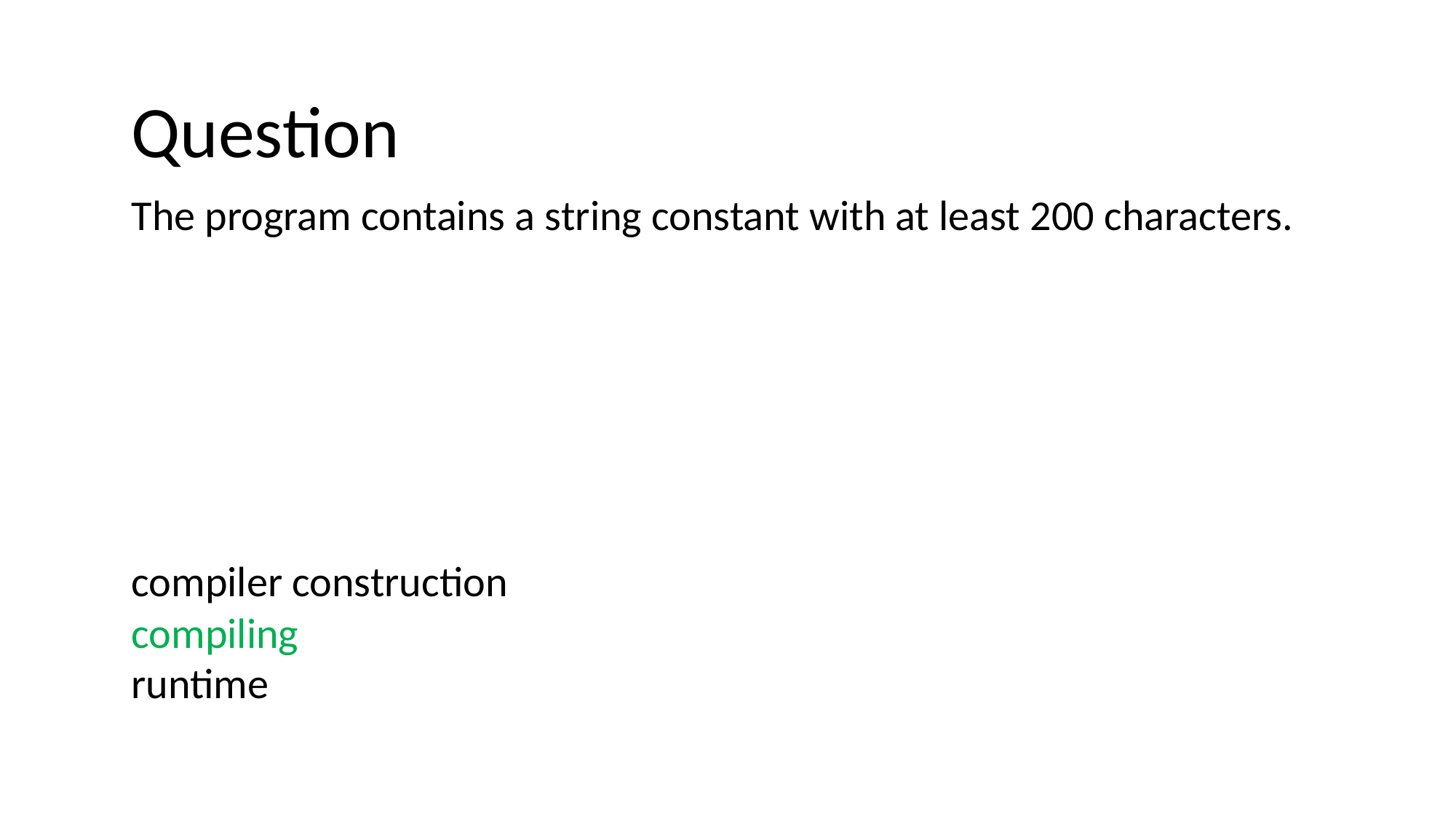

Question
The program contains a string constant with at least 200 characters.
compiler construction
compiling
runtime